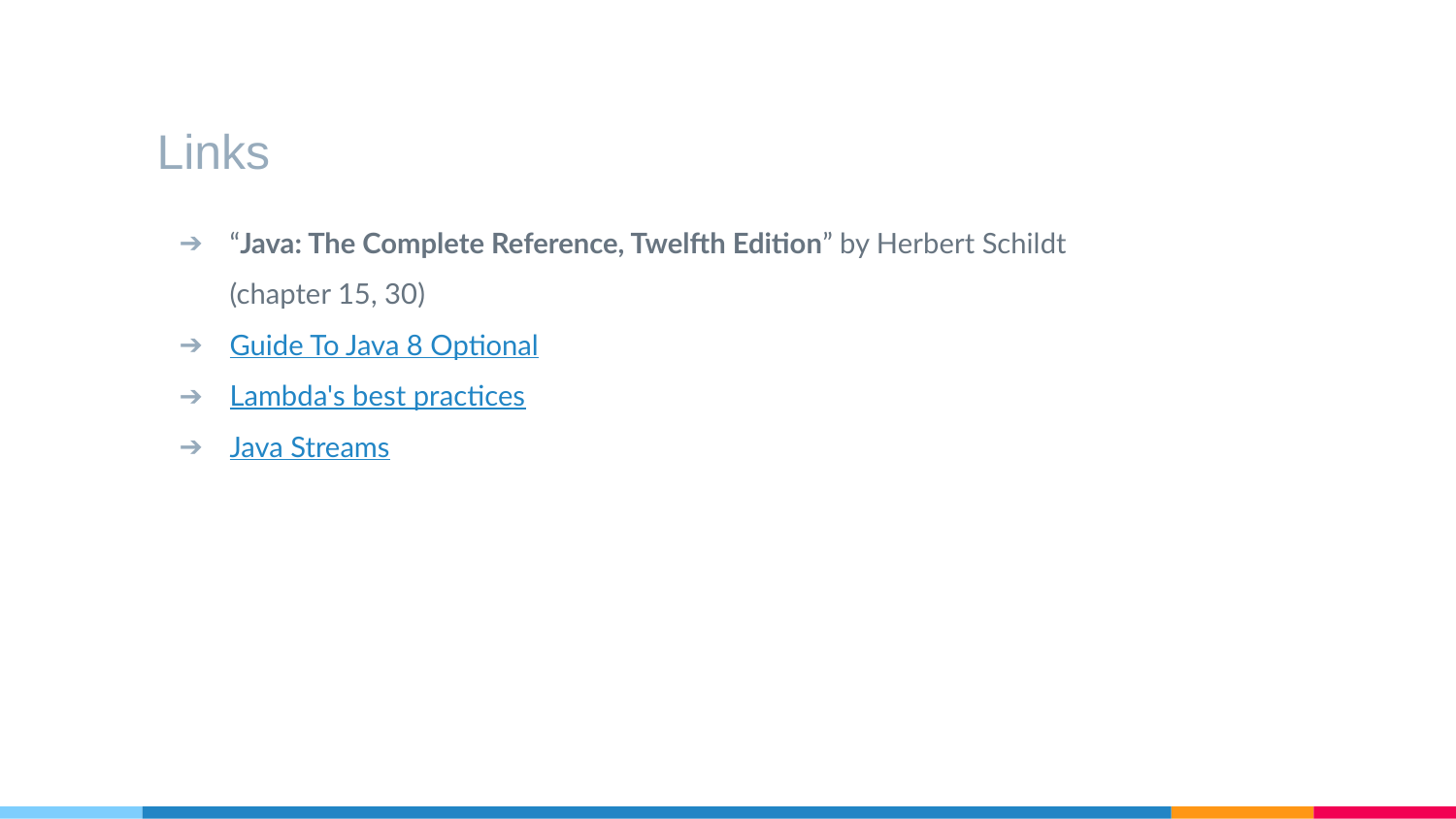

# Links
“Java: The Complete Reference, Twelfth Edition” by Herbert Schildt (chapter 15, 30)
Guide To Java 8 Optional
Lambda's best practices
Java Streams